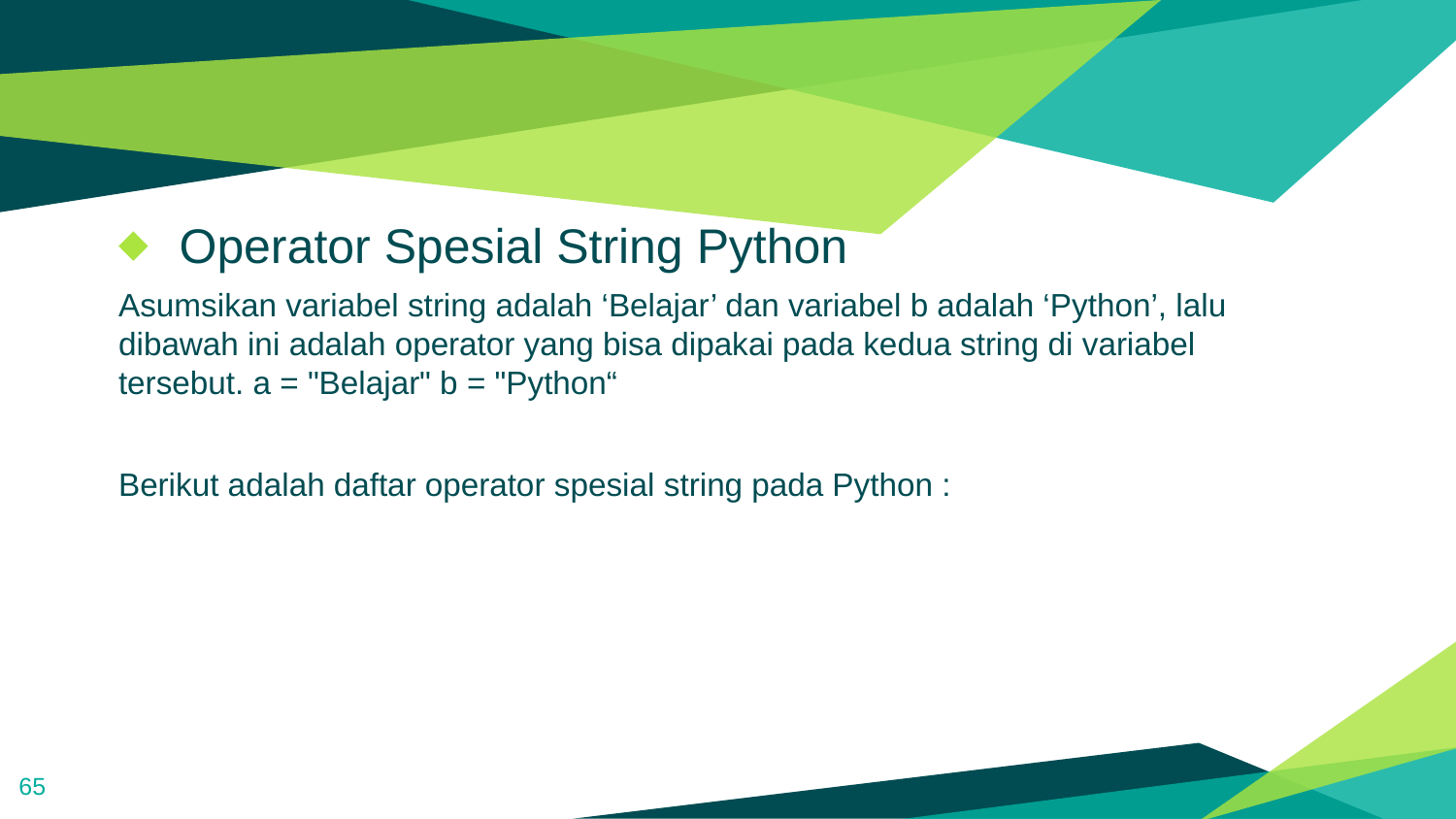

#
Operator Spesial String Python
Asumsikan variabel string adalah ‘Belajar’ dan variabel b adalah ‘Python’, lalu dibawah ini adalah operator yang bisa dipakai pada kedua string di variabel tersebut. a = "Belajar" b = "Python“

Berikut adalah daftar operator spesial string pada Python :

65